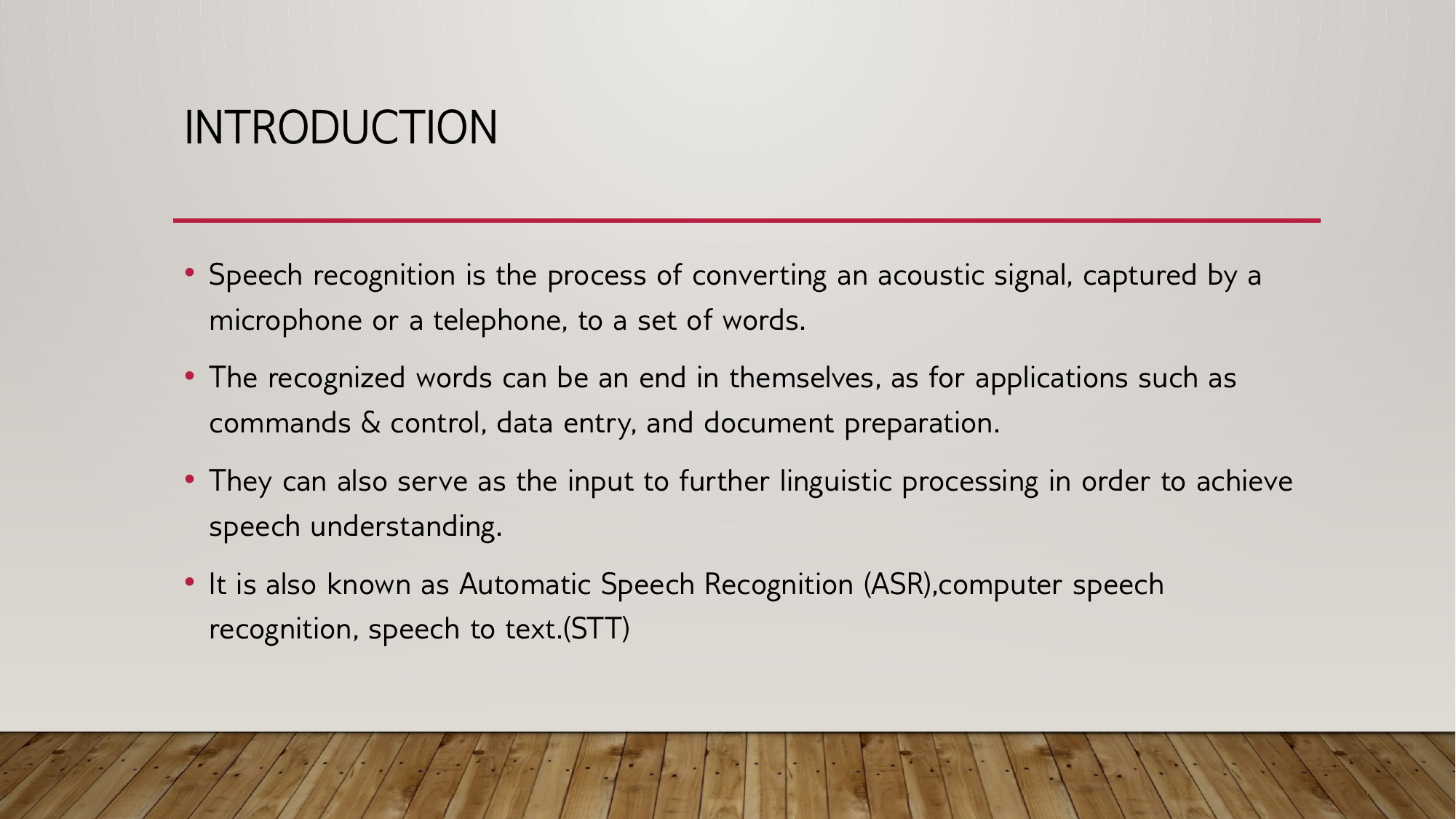

# Introduction
Speech recognition is the process of converting an acoustic signal, captured by a microphone or a telephone, to a set of words.
The recognized words can be an end in themselves, as for applications such as commands & control, data entry, and document preparation.
They can also serve as the input to further linguistic processing in order to achieve speech understanding.
It is also known as Automatic Speech Recognition (ASR),computer speech recognition, speech to text.(STT)